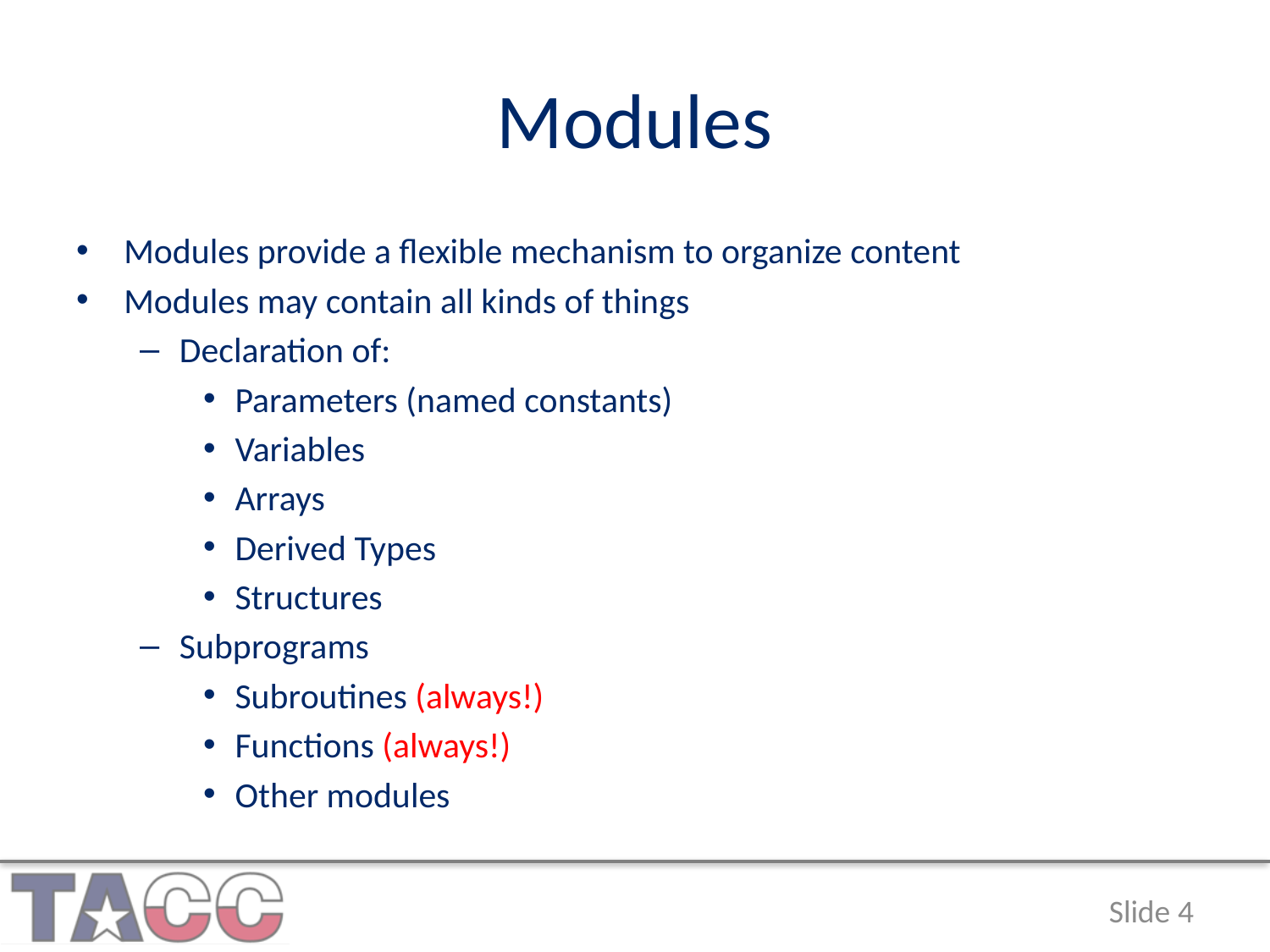

# Modules
Modules provide a flexible mechanism to organize content
Modules may contain all kinds of things
Declaration of:
Parameters (named constants)
Variables
Arrays
Derived Types
Structures
Subprograms
Subroutines (always!)
Functions (always!)
Other modules